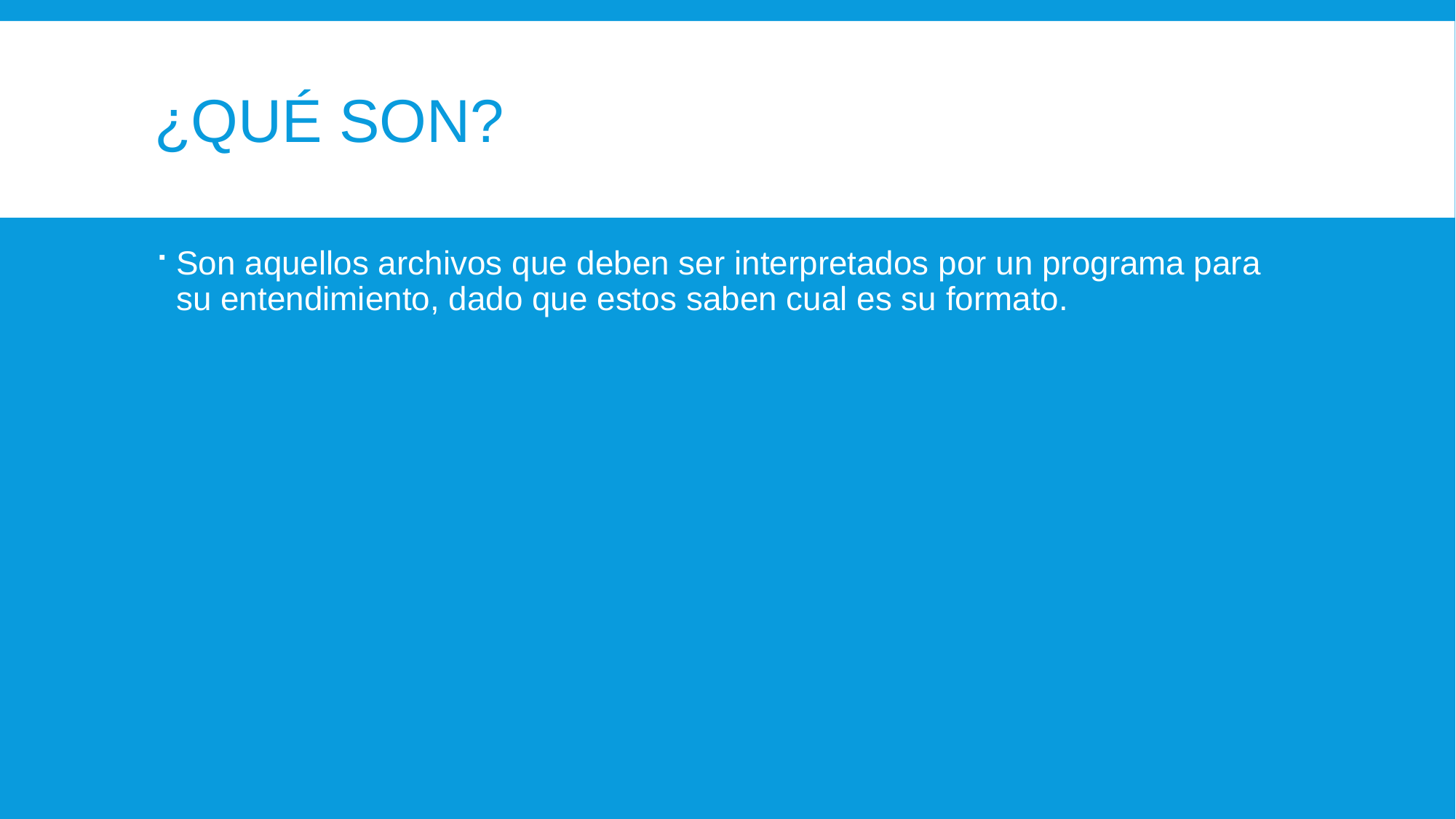

# ¿Qué son?
Son aquellos archivos que deben ser interpretados por un programa para su entendimiento, dado que estos saben cual es su formato.